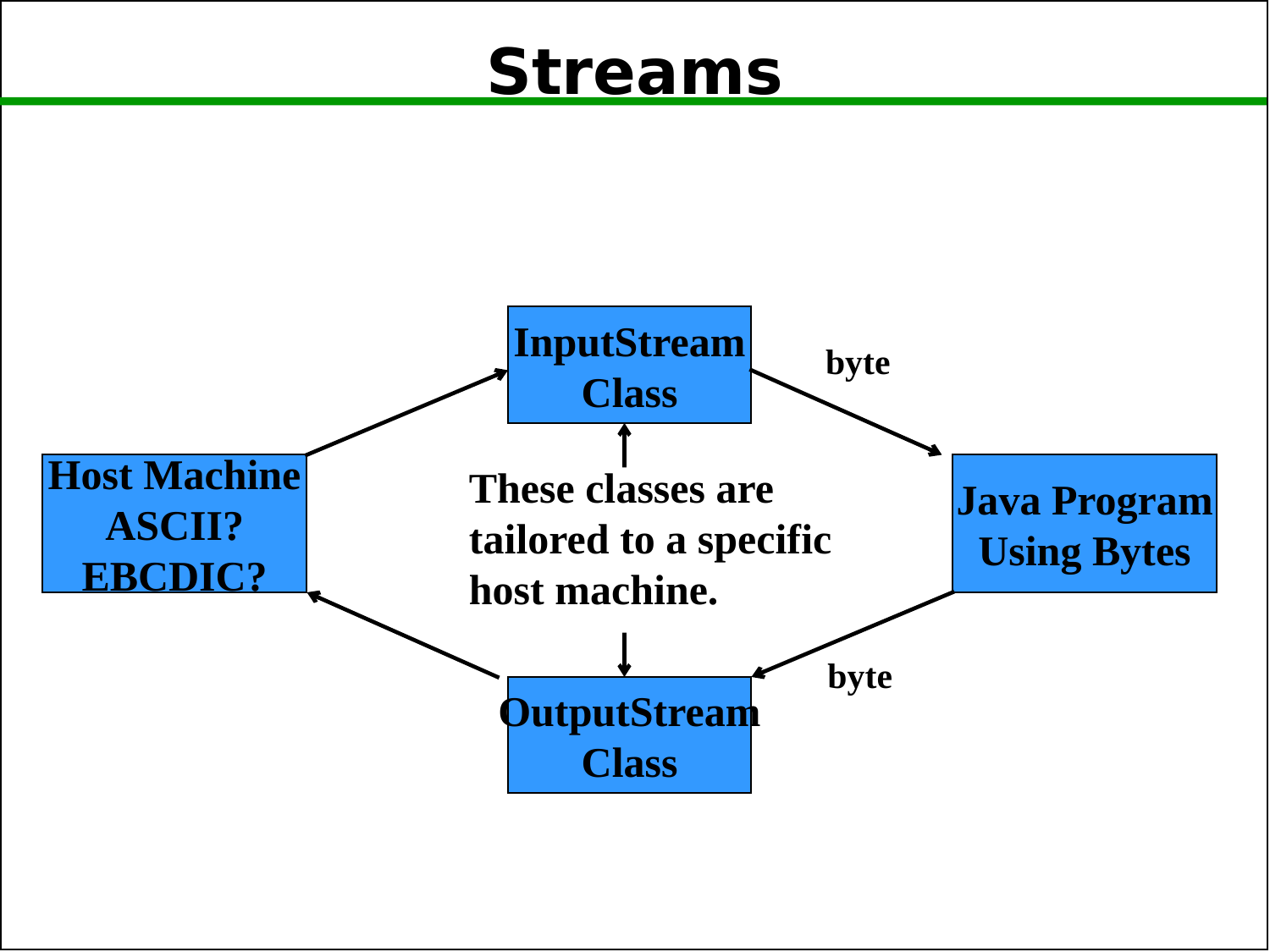

# Streams
InputStream
Class
byte

Host Machine
ASCII?
EBCDIC?
These classes are
tailored to a specific
host machine.
Java Program
Using Bytes

byte
OutputStream
Class